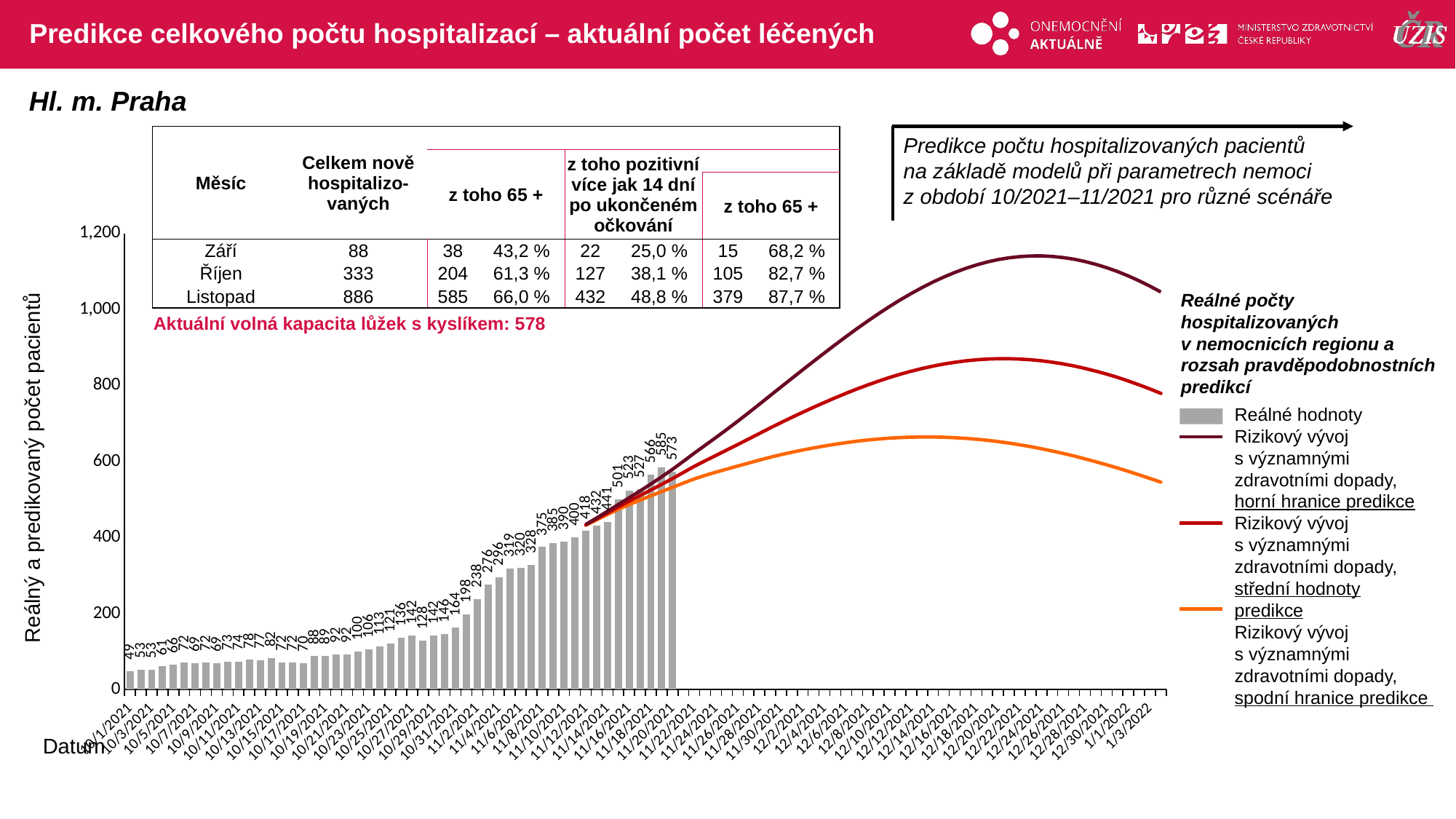

# Predikce celkového počtu hospitalizací – aktuální počet léčených
Hl. m. Praha
| Měsíc | Celkem nově hospitalizo-vaných |  |  |  |  |  |  |
| --- | --- | --- | --- | --- | --- | --- | --- |
|  |  | z toho 65 + |  | z toho pozitivní více jak 14 dní po ukončeném očkování |  |  |  |
|  |  |  |  |  |  | z toho 65 + |  |
| Září | 88 | 38 | 43,2 % | 22 | 25,0 % | 15 | 68,2 % |
| Říjen | 333 | 204 | 61,3 % | 127 | 38,1 % | 105 | 82,7 % |
| Listopad | 886 | 585 | 66,0 % | 432 | 48,8 % | 379 | 87,7 % |
| Aktuální volná kapacita lůžek s kyslíkem: 578 |  |  |  |  |  |  |  |
Predikce počtu hospitalizovaných pacientů na základě modelů při parametrech nemoci z období 10/2021–11/2021 pro různé scénáře

### Chart

| Category |  |  |  |  |  |  |
|---|---|---|---|---|---|---|
| 44470 | 49.0 | None | None | None | None | None |
| 44471 | 53.0 | None | None | None | None | None |
| 44472 | 53.0 | None | None | None | None | None |
| 44473 | 61.0 | None | None | None | None | None |
| 44474 | 66.0 | None | None | None | None | None |
| 44475 | 72.0 | None | None | None | None | None |
| 44476 | 69.0 | None | None | None | None | None |
| 44477 | 72.0 | None | None | None | None | None |
| 44478 | 69.0 | None | None | None | None | None |
| 44479 | 73.0 | None | None | None | None | None |
| 44480 | 74.0 | None | None | None | None | None |
| 44481 | 78.0 | None | None | None | None | None |
| 44482 | 77.0 | None | None | None | None | None |
| 44483 | 82.0 | None | None | None | None | None |
| 44484 | 72.0 | None | None | None | None | None |
| 44485 | 72.0 | None | None | None | None | None |
| 44486 | 70.0 | None | None | None | None | None |
| 44487 | 88.0 | None | None | None | None | None |
| 44488 | 89.0 | None | None | None | None | None |
| 44489 | 92.0 | None | None | None | None | None |
| 44490 | 92.0 | None | None | None | None | None |
| 44491 | 100.0 | None | None | None | None | None |
| 44492 | 106.0 | None | None | None | None | None |
| 44493 | 113.0 | None | None | None | None | None |
| 44494 | 121.0 | None | None | None | None | None |
| 44495 | 136.0 | None | None | None | None | None |
| 44496 | 142.0 | None | None | None | None | None |
| 44497 | 128.0 | None | None | None | None | None |
| 44498 | 142.0 | None | None | None | None | None |
| 44499 | 146.0 | None | None | None | None | None |
| 44500 | 164.0 | None | None | None | None | None |
| 44501 | 198.0 | None | None | None | None | None |
| 44502 | 238.0 | None | None | None | None | None |
| 44503 | 276.0 | None | None | None | None | None |
| 44504 | 296.0 | None | None | None | None | None |
| 44505 | 319.0 | None | None | None | None | None |
| 44506 | 320.0 | None | None | None | None | None |
| 44507 | 328.0 | None | None | None | None | None |
| 44508 | 375.0 | None | None | None | None | None |
| 44509 | 385.0 | None | None | None | None | None |
| 44510 | 390.0 | None | None | None | None | None |
| 44511 | 400.0 | None | None | None | None | None |
| 44512 | 418.0 | None | 432.2176319952462 | 433.2261182334354 | 434.2410212742883 | None |
| 44513 | 432.0 | None | 446.4125362404155 | 448.79134528823863 | 451.19306278829674 | None |
| 44514 | 441.0 | None | 460.5668226601352 | 464.7030494348835 | 468.89518492116883 | None |
| 44515 | 501.0 | None | 474.1568428155515 | 480.4474901159808 | 486.85093779098617 | None |
| 44516 | 523.0 | None | 486.6947192617016 | 495.5566946534916 | 504.62042060624935 | None |
| 44517 | 527.0 | None | 498.40384605669385 | 510.252423781812 | 522.4324021274817 | None |
| 44518 | 566.0 | None | 509.7424859213597 | 524.9986283832476 | 540.7655431421633 | None |
| 44519 | 585.0 | None | 520.9256978704943 | 540.0003234110648 | 559.8239381494589 | None |
| 44520 | 573.0 | None | 531.8968663132109 | 555.1990233772306 | 579.5563015020597 | None |
| 44521 | None | None | 543.2128929275125 | 571.1383995834431 | 600.5018479343375 | None |
| 44522 | None | None | 554.1472473159148 | 587.08437668529 | 621.9272840443543 | None |
| 44523 | None | None | 563.4547994988554 | 601.7761396879754 | 642.563708291015 | None |
| 44524 | None | None | 571.9139859929337 | 615.9791708804386 | 663.1703936290082 | None |
| 44525 | None | None | 580.0331836784796 | 630.1796866898485 | 684.2170681792835 | None |
| 44526 | None | None | 587.990659369577 | 644.5246755530516 | 705.8239226326828 | None |
| 44527 | None | None | 595.8552837461182 | 659.0258300801127 | 727.9483776990821 | None |
| 44528 | None | None | 603.5864807645765 | 673.6242317350025 | 750.5146684565265 | None |
| 44529 | None | None | 611.0913903883778 | 688.1991838653299 | 773.374133346616 | None |
| 44530 | None | None | 617.9797950969821 | 702.3414002736145 | 796.0965448800116 | None |
| 44531 | None | None | 624.33737630084 | 716.098837335999 | 818.6883863303151 | None |
| 44532 | None | None | 630.2358652326265 | 729.5152099638265 | 841.1597722969422 | None |
| 44533 | None | None | 635.7185179510703 | 742.6005132561512 | 863.4800297358404 | None |
| 44534 | None | None | 640.7307598621333 | 755.2599158808883 | 885.5048360693035 | None |
| 44535 | None | None | 645.3729944659101 | 767.5588656378447 | 907.2539106110789 | None |
| 44536 | None | None | 649.5649524451187 | 779.3884457064537 | 928.5774865537501 | None |
| 44537 | None | None | 653.3231591864364 | 790.7319230304713 | 949.4117704773437 | None |
| 44538 | None | None | 656.4998328446505 | 801.4118359813954 | 969.5344553045794 | None |
| 44539 | None | None | 659.1600249555912 | 811.4623175564243 | 988.9324000661557 | None |
| 44540 | None | None | 661.3698533715212 | 820.9173942578583 | 1007.590222850167 | None |
| 44541 | None | None | 662.9051981483243 | 829.5222807867275 | 1025.2044150031352 | None |
| 44542 | None | None | 663.9246410418791 | 837.4040143084512 | 1041.851987060663 | None |
| 44543 | None | None | 664.4457017733134 | 844.5526328201881 | 1057.4768259645166 | None |
| 44544 | None | None | 664.3678965951487 | 850.841624602674 | 1071.9077291725275 | None |
| 44545 | None | None | 663.7296451536067 | 856.2841049576457 | 1085.1140978416652 | None |
| 44546 | None | None | 662.5461753567546 | 860.8716110023809 | 1097.0458811306503 | None |
| 44547 | None | None | 660.8691133242817 | 864.6355072752568 | 1107.6970541318365 | None |
| 44548 | None | None | 658.5412066039416 | 867.3982626862507 | 1116.8536793132616 | None |
| 44549 | None | None | 655.7052169191523 | 869.2859655428044 | 1124.6102722047033 | None |
| 44550 | None | None | 652.3581928922853 | 870.2805077473163 | 1130.9200800027747 | None |
| 44551 | None | None | 648.4150473413972 | 870.2838247755503 | 1135.6601592890659 | None |
| 44552 | None | None | 643.9034989523042 | 869.3119674798636 | 1138.8247305885295 | None |
| 44553 | None | None | 638.9555149549765 | 867.4890049040009 | 1140.521674926819 | None |
| 44554 | None | None | 633.523724688684 | 864.7613604115058 | 1140.6848841328222 | None |
| 44555 | None | None | 627.5153855731047 | 861.0323594327128 | 1139.2094526868477 | None |
| 44556 | None | None | 621.1655213104654 | 856.5353394291601 | 1136.3247901381317 | None |
| 44557 | None | None | 614.4207635117017 | 851.2174006891851 | 1131.9782763334006 | None |
| 44558 | None | None | 607.0328120394479 | 844.8318706073687 | 1125.9266950777255 | None |
| 44559 | None | None | 599.3274896893175 | 837.7097209993035 | 1118.509967740003 | None |
| 44560 | None | None | 591.308418189084 | 829.860122761907 | 1109.748495450814 | None |
| 44561 | None | None | 582.9161874761736 | 821.2316197216269 | 1099.6062357588735 | None |
| 44562 | None | None | 574.0411695143591 | 811.7118338932871 | 1087.977092272228 | None |
| 44563 | None | None | 564.8422393504007 | 801.4791947481401 | 1075.0696114902055 | None |
| 44564 | None | None | 555.38719849111 | 790.6139323730342 | 1060.9883178267837 | None |
| 44565 | None | None | 545.6434456112556 | 779.097221143661 | 1045.7411762715396 | None |
Reálné počty hospitalizovaných v nemocnicích regionu a rozsah pravděpodobnostních predikcí
Reálné hodnoty
Rizikový vývoj s významnými zdravotními dopady, horní hranice predikce Rizikový vývoj s významnými zdravotními dopady, střední hodnoty predikce
Rizikový vývoj s významnými zdravotními dopady, spodní hranice predikce

Reálný a predikovaný počet pacientů
Datum